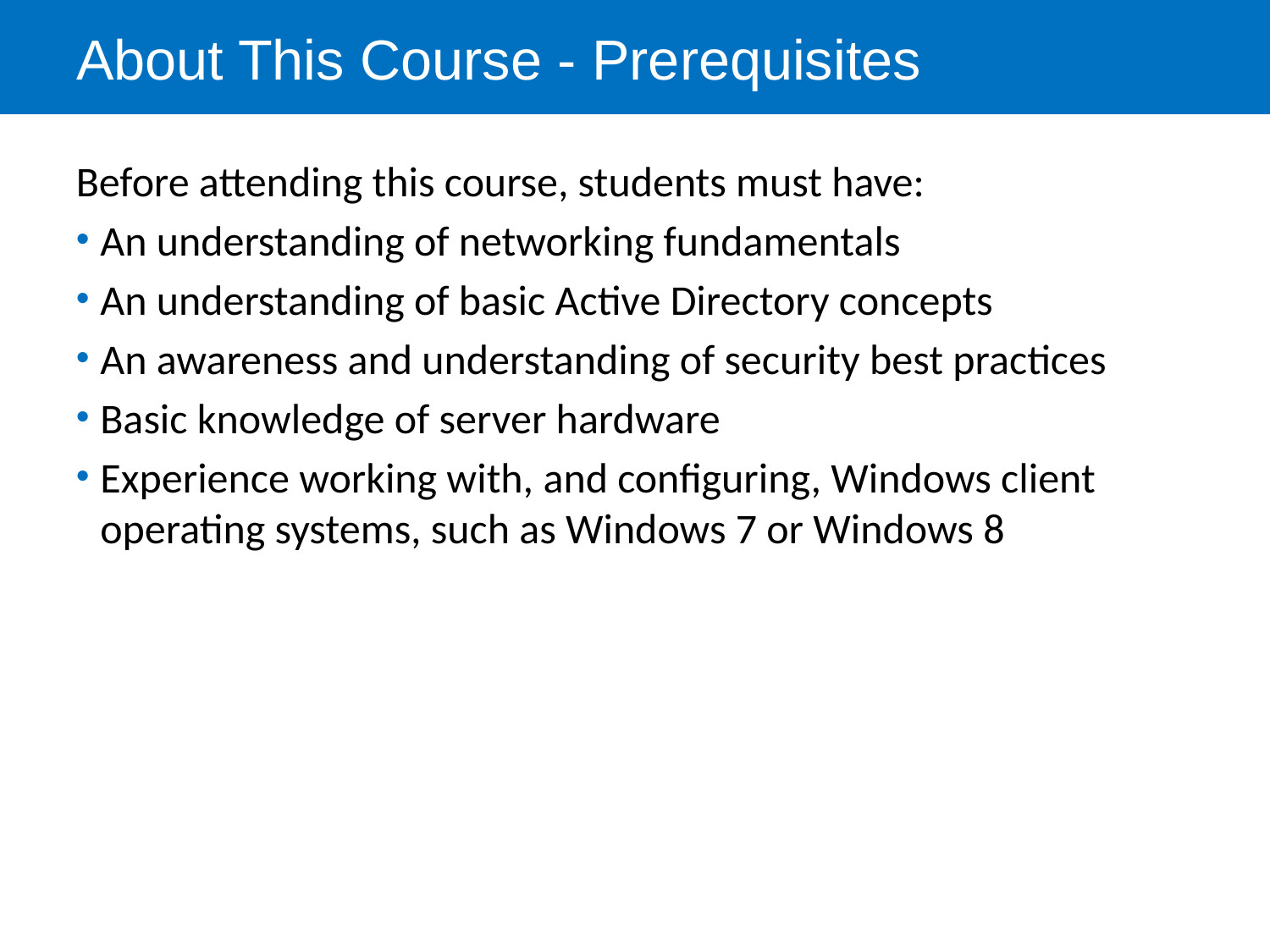

# About This Course - Prerequisites
Before attending this course, students must have:
An understanding of networking fundamentals
An understanding of basic Active Directory concepts
An awareness and understanding of security best practices
Basic knowledge of server hardware
Experience working with, and configuring, Windows client operating systems, such as Windows 7 or Windows 8